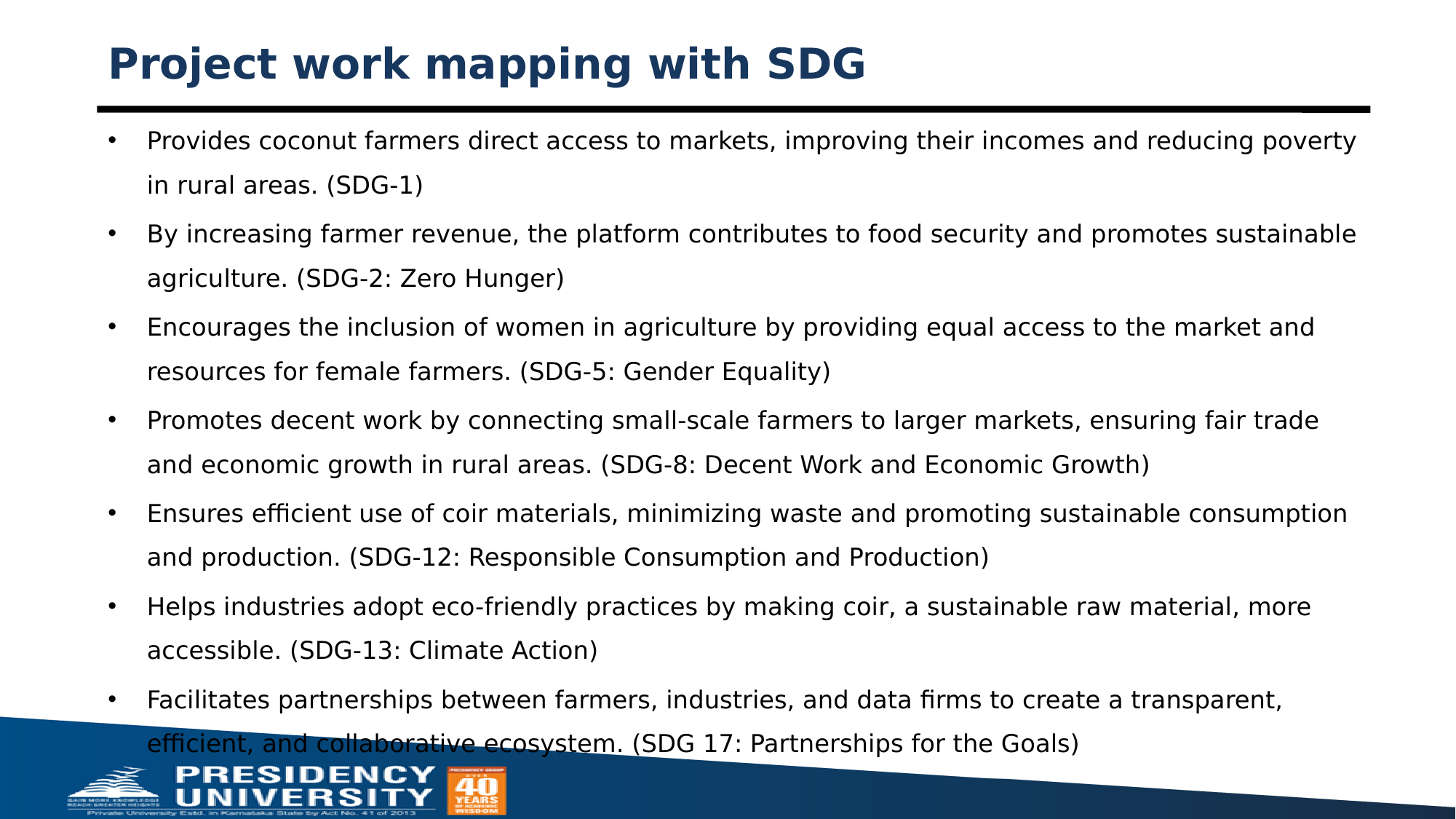

# Project work mapping with SDG
Provides coconut farmers direct access to markets, improving their incomes and reducing poverty in rural areas. (SDG-1)
By increasing farmer revenue, the platform contributes to food security and promotes sustainable agriculture. (SDG-2: Zero Hunger)
Encourages the inclusion of women in agriculture by providing equal access to the market and resources for female farmers. (SDG-5: Gender Equality)
Promotes decent work by connecting small-scale farmers to larger markets, ensuring fair trade and economic growth in rural areas. (SDG-8: Decent Work and Economic Growth)
Ensures efficient use of coir materials, minimizing waste and promoting sustainable consumption and production. (SDG-12: Responsible Consumption and Production)
Helps industries adopt eco-friendly practices by making coir, a sustainable raw material, more accessible. (SDG-13: Climate Action)
Facilitates partnerships between farmers, industries, and data firms to create a transparent, efficient, and collaborative ecosystem. (SDG 17: Partnerships for the Goals)